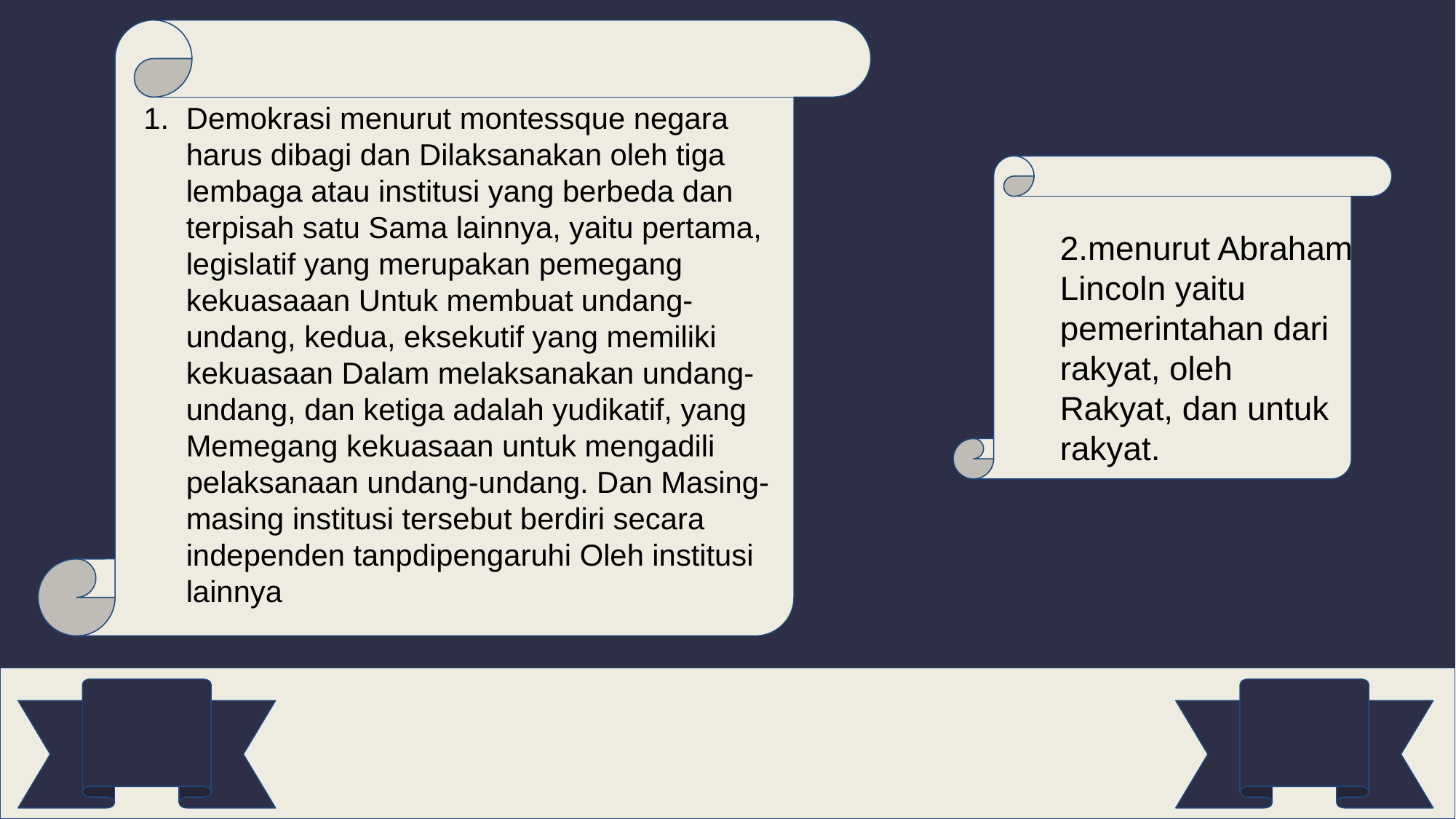

Demokrasi menurut montessque negara harus dibagi dan Dilaksanakan oleh tiga lembaga atau institusi yang berbeda dan terpisah satu Sama lainnya, yaitu pertama, legislatif yang merupakan pemegang kekuasaaan Untuk membuat undang-undang, kedua, eksekutif yang memiliki kekuasaan Dalam melaksanakan undang-undang, dan ketiga adalah yudikatif, yang Memegang kekuasaan untuk mengadili pelaksanaan undang-undang. Dan Masing-masing institusi tersebut berdiri secara independen tanpdipengaruhi Oleh institusi lainnya

2.menurut Abraham Lincoln yaitu pemerintahan dari rakyat, oleh Rakyat, dan untuk rakyat.